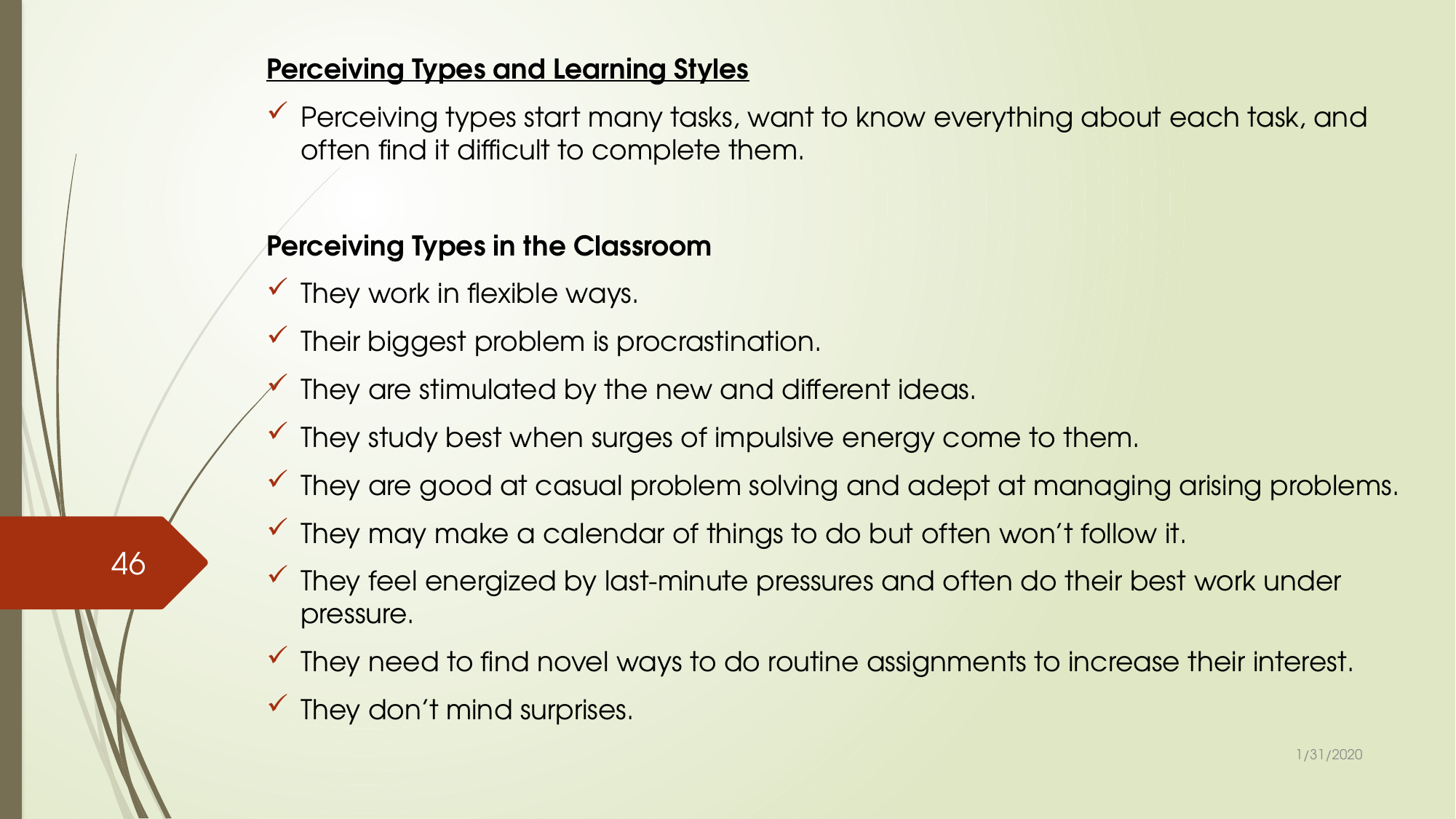

Perceiving Types and Learning Styles
Perceiving types start many tasks, want to know everything about each task, and often find it difficult to complete them.

Perceiving Types in the Classroom
They work in flexible ways.
Their biggest problem is procrastination.
They are stimulated by the new and different ideas.
They study best when surges of impulsive energy come to them.
They are good at casual problem solving and adept at managing arising problems.
They may make a calendar of things to do but often won’t follow it.
They feel energized by last-minute pressures and often do their best work under pressure.
They need to find novel ways to do routine assignments to increase their interest.
They don’t mind surprises.
46
1/31/2020